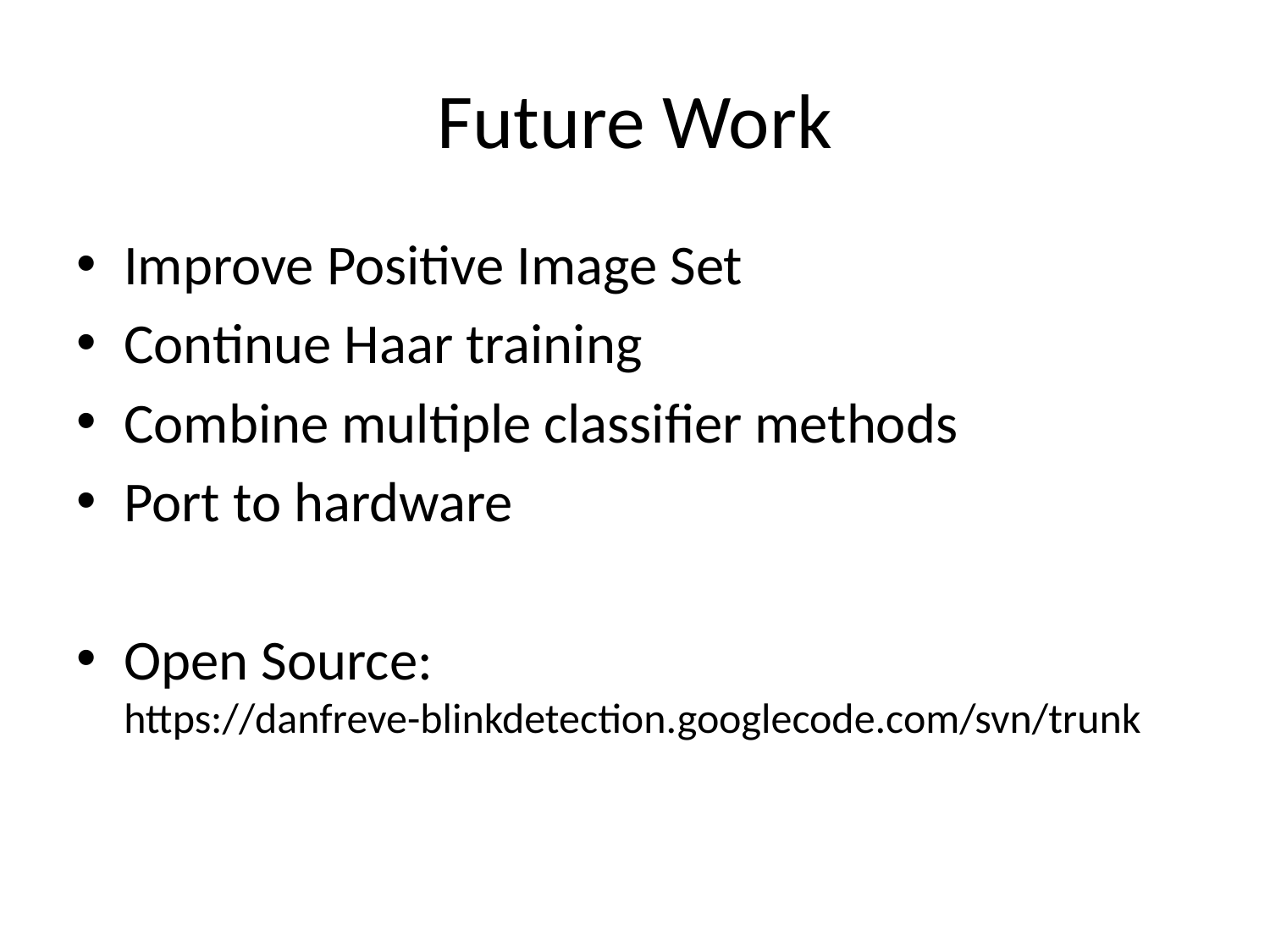

# Future Work
Improve Positive Image Set
Continue Haar training
Combine multiple classifier methods
Port to hardware

Open Source:
https://danfreve-blinkdetection.googlecode.com/svn/trunk